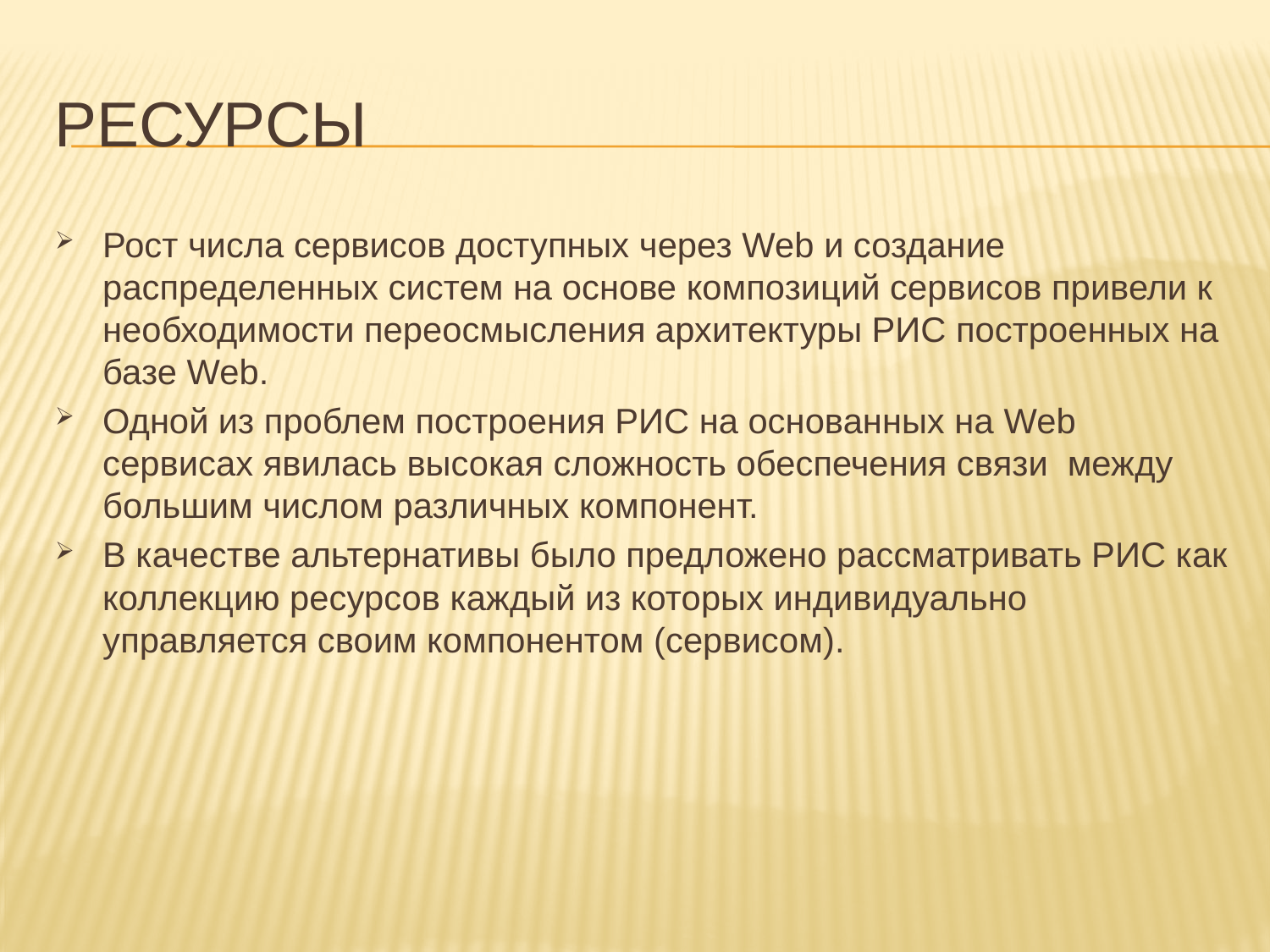

# Ресурсы
Рост числа сервисов доступных через Web и создание распределенных систем на основе композиций сервисов привели к необходимости переосмысления архитектуры РИС построенных на базе Web.
Одной из проблем построения РИС на основанных на Web сервисах явилась высокая сложность обеспечения связи  между большим числом различных компонент.
В качестве альтернативы было предложено рассматривать РИС как коллекцию ресурсов каждый из которых индивидуально управляется своим компонентом (сервисом).